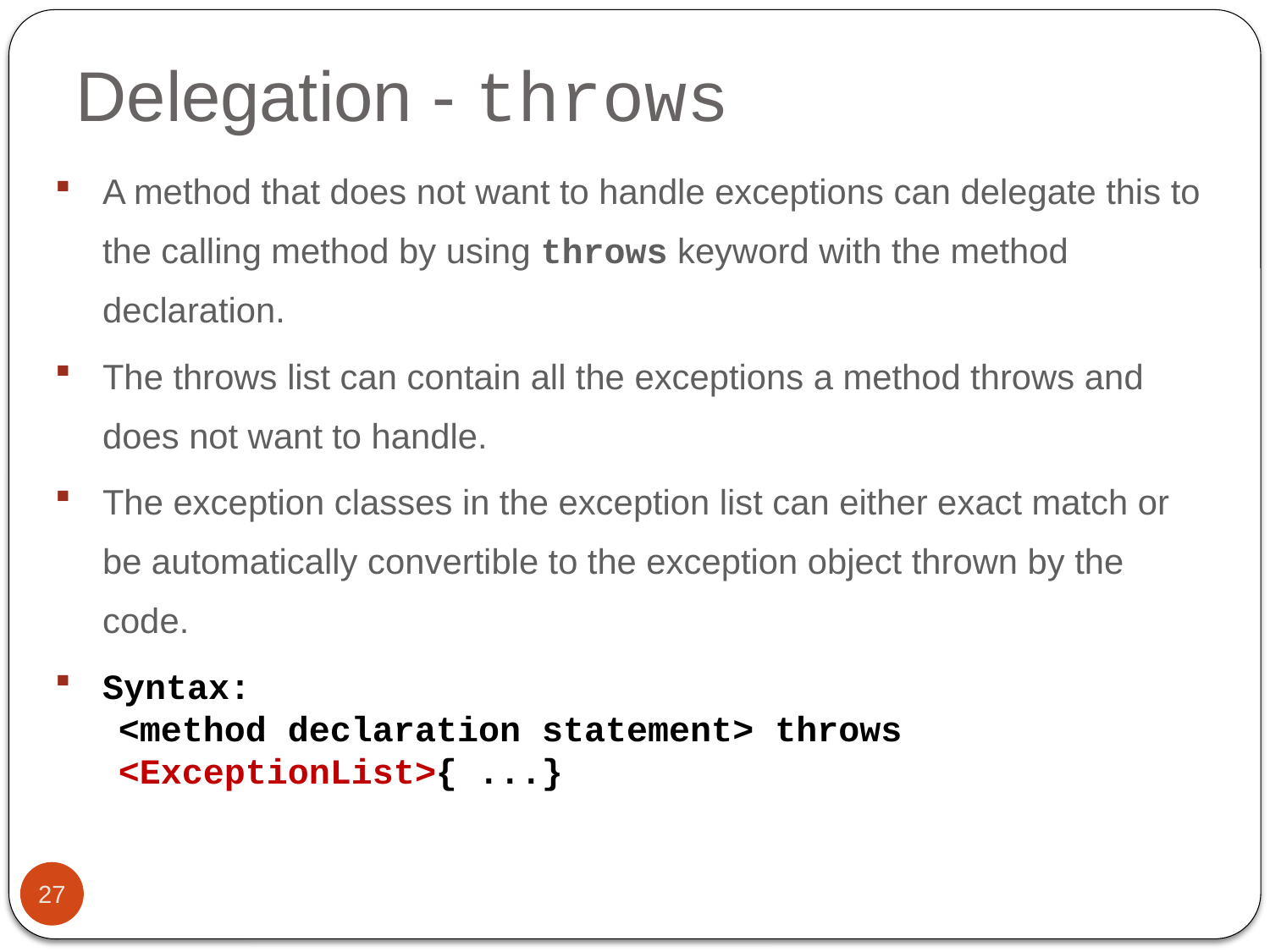

# Delegation - throws
A method that does not want to handle exceptions can delegate this to the calling method by using throws keyword with the method declaration.
The throws list can contain all the exceptions a method throws and does not want to handle.
The exception classes in the exception list can either exact match or be automatically convertible to the exception object thrown by the code.
Syntax:
<method declaration statement> throws <ExceptionList>{ ...}
27